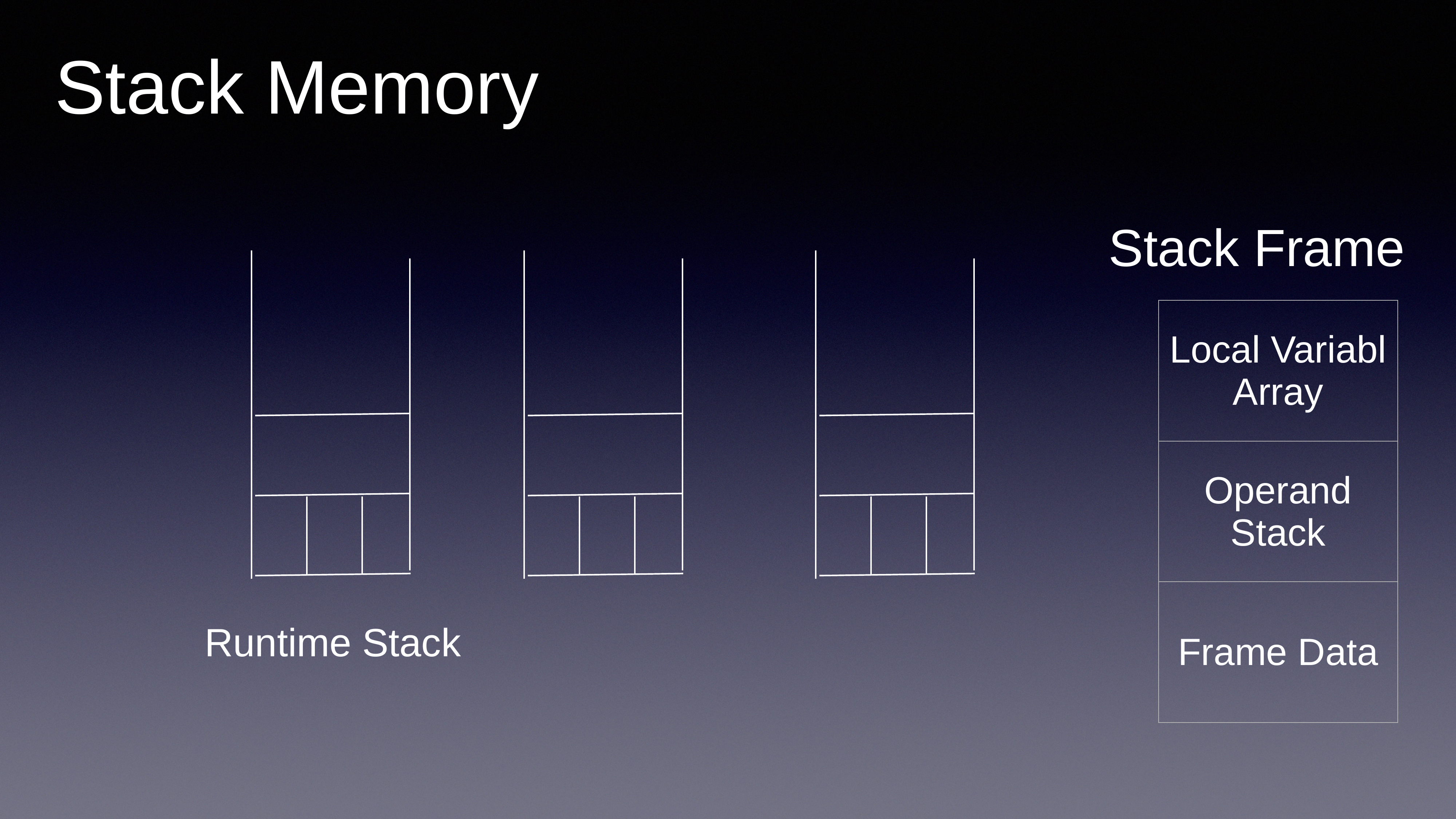

Stack Memory
Stack Frame

| Local Variabl Array |
| --- |
| Operand Stack |
| Frame Data |

Runtime Stack